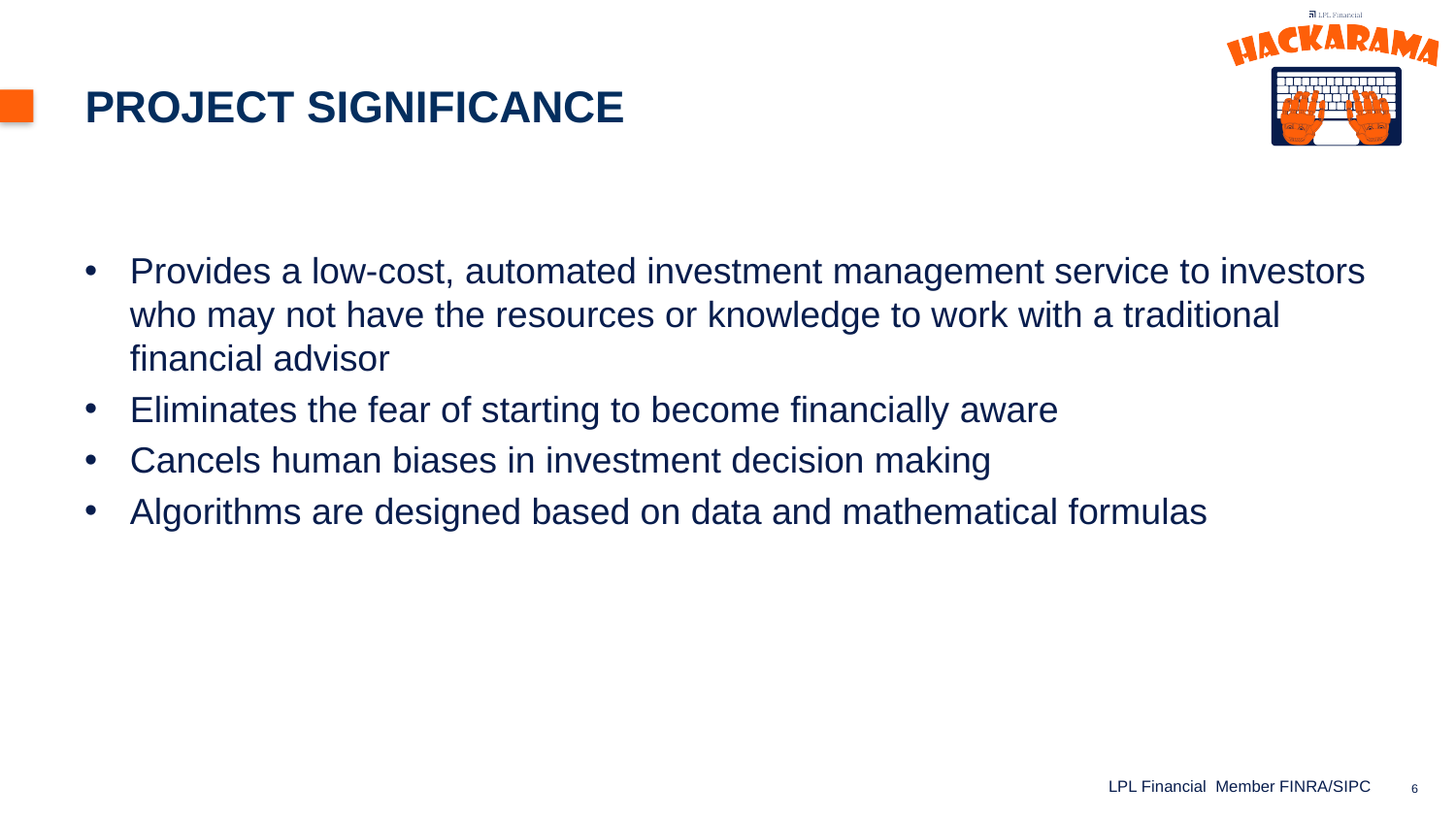

# Project Significance
Provides a low-cost, automated investment management service to investors who may not have the resources or knowledge to work with a traditional financial advisor
Eliminates the fear of starting to become financially aware
Cancels human biases in investment decision making
Algorithms are designed based on data and mathematical formulas